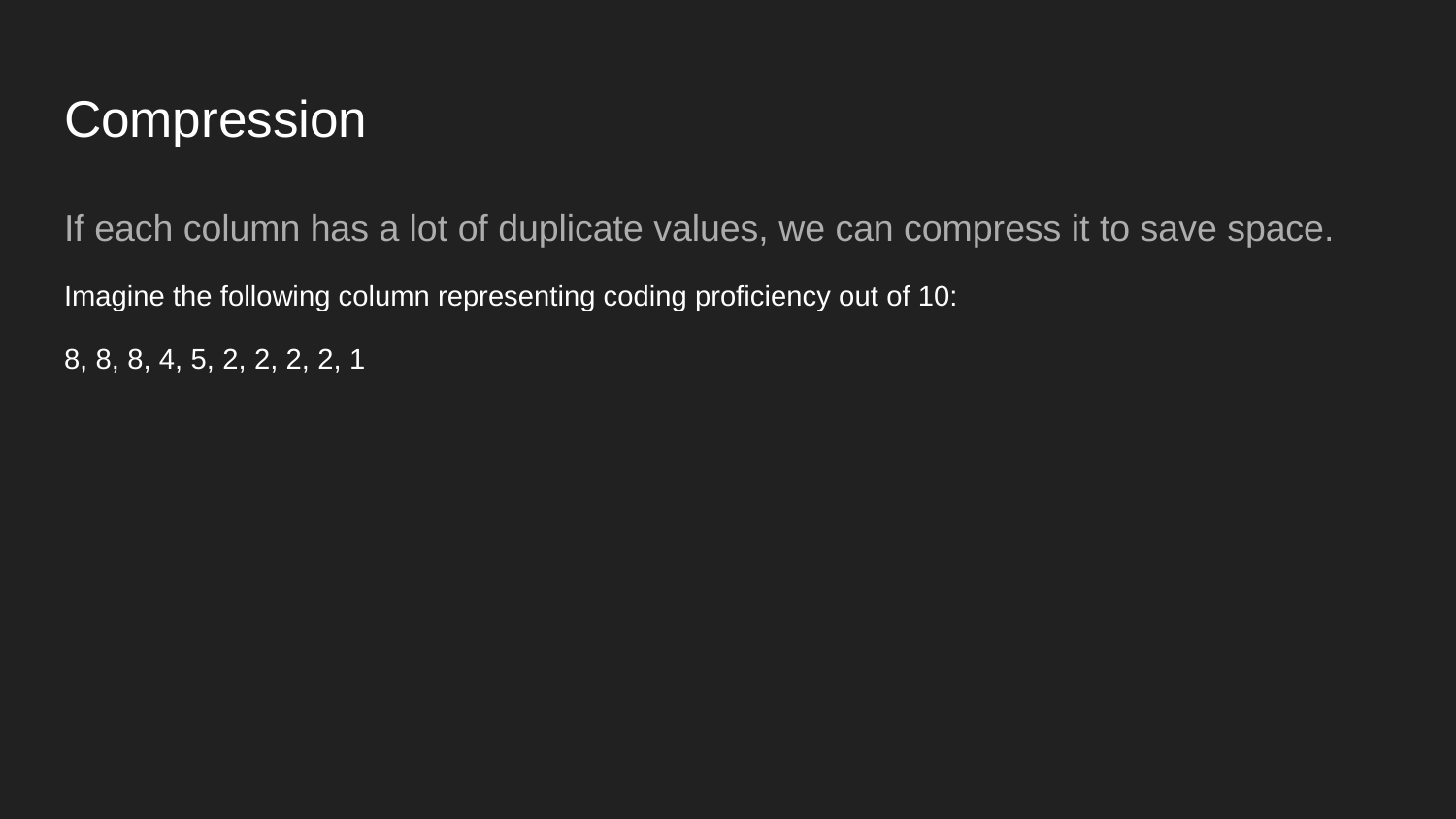

# Compression
If each column has a lot of duplicate values, we can compress it to save space.
Imagine the following column representing coding proficiency out of 10:
8, 8, 8, 4, 5, 2, 2, 2, 2, 1